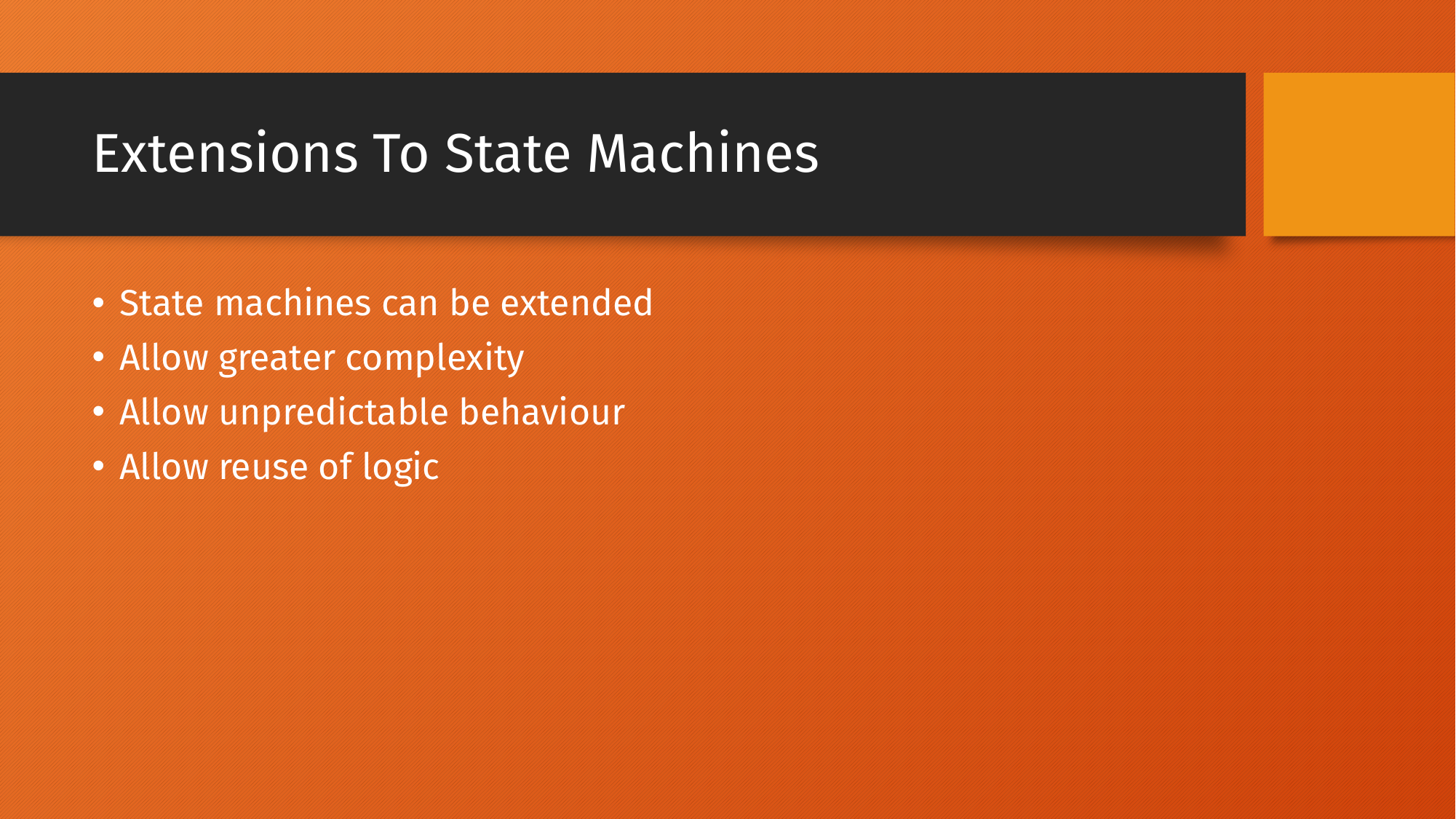

# Extensions To State Machines
State machines can be extended
Allow greater complexity
Allow unpredictable behaviour
Allow reuse of logic